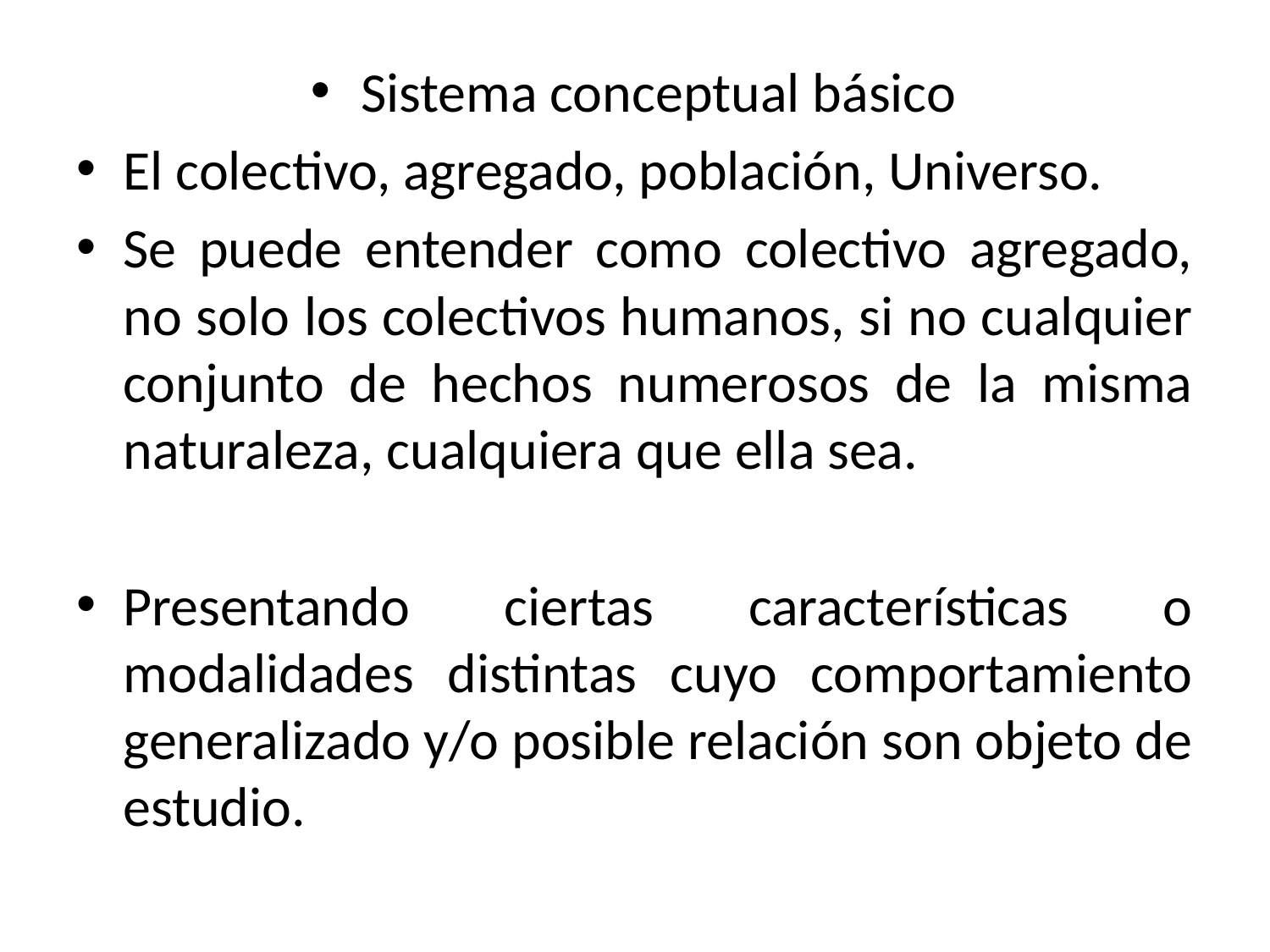

Sistema conceptual básico
El colectivo, agregado, población, Universo.
Se puede entender como colectivo agregado, no solo los colectivos humanos, si no cualquier conjunto de hechos numerosos de la misma naturaleza, cualquiera que ella sea.

Presentando ciertas características o modalidades distintas cuyo comportamiento generalizado y/o posible relación son objeto de estudio.